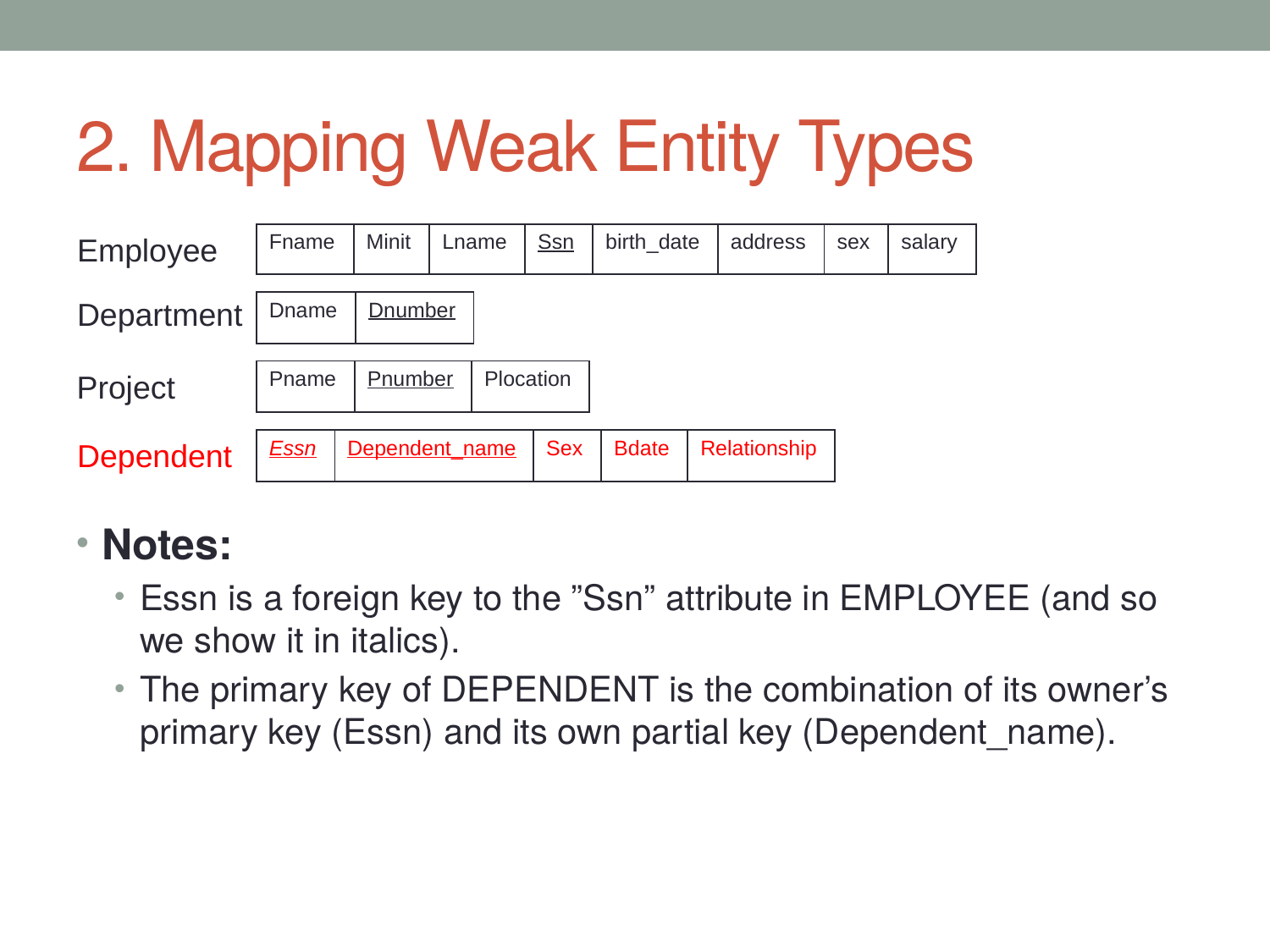

# 2. Mapping Weak Entity Types
Employee
| Fname | Minit | Lname | Ssn | birth\_date | address | sex | salary |
| --- | --- | --- | --- | --- | --- | --- | --- |
Department
| Dname | Dnumber |
| --- | --- |
| Pname | Pnumber | Plocation |
| --- | --- | --- |
Project
| Essn | Dependent\_name | Sex | Bdate | Relationship |
| --- | --- | --- | --- | --- |
Dependent
Notes:
Essn is a foreign key to the ”Ssn” attribute in EMPLOYEE (and so we show it in italics).
The primary key of DEPENDENT is the combination of its owner’s primary key (Essn) and its own partial key (Dependent_name).